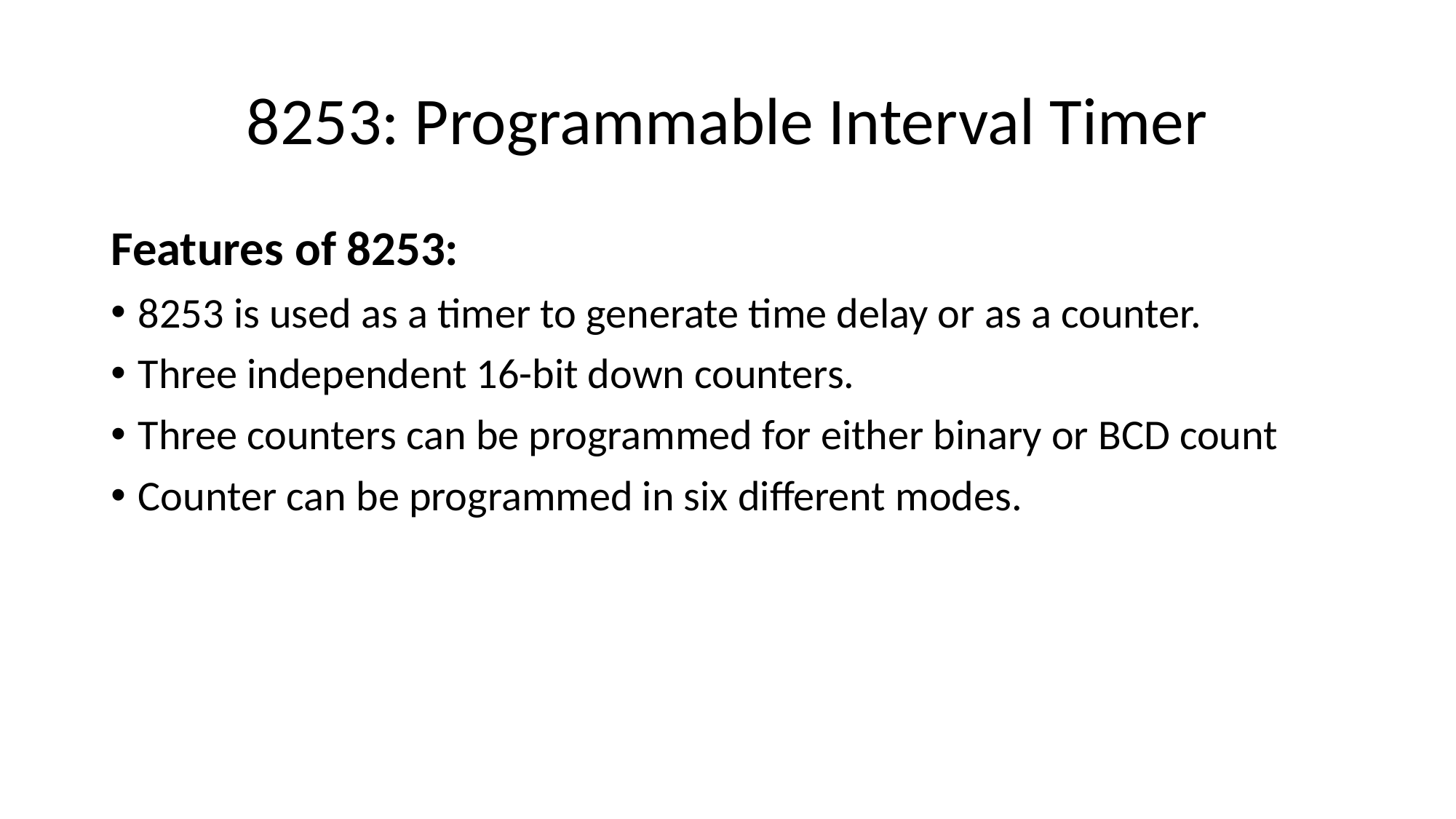

# 8253: Programmable Interval Timer
Features of 8253:
8253 is used as a timer to generate time delay or as a counter.
Three independent 16-bit down counters.
Three counters can be programmed for either binary or BCD count
Counter can be programmed in six different modes.